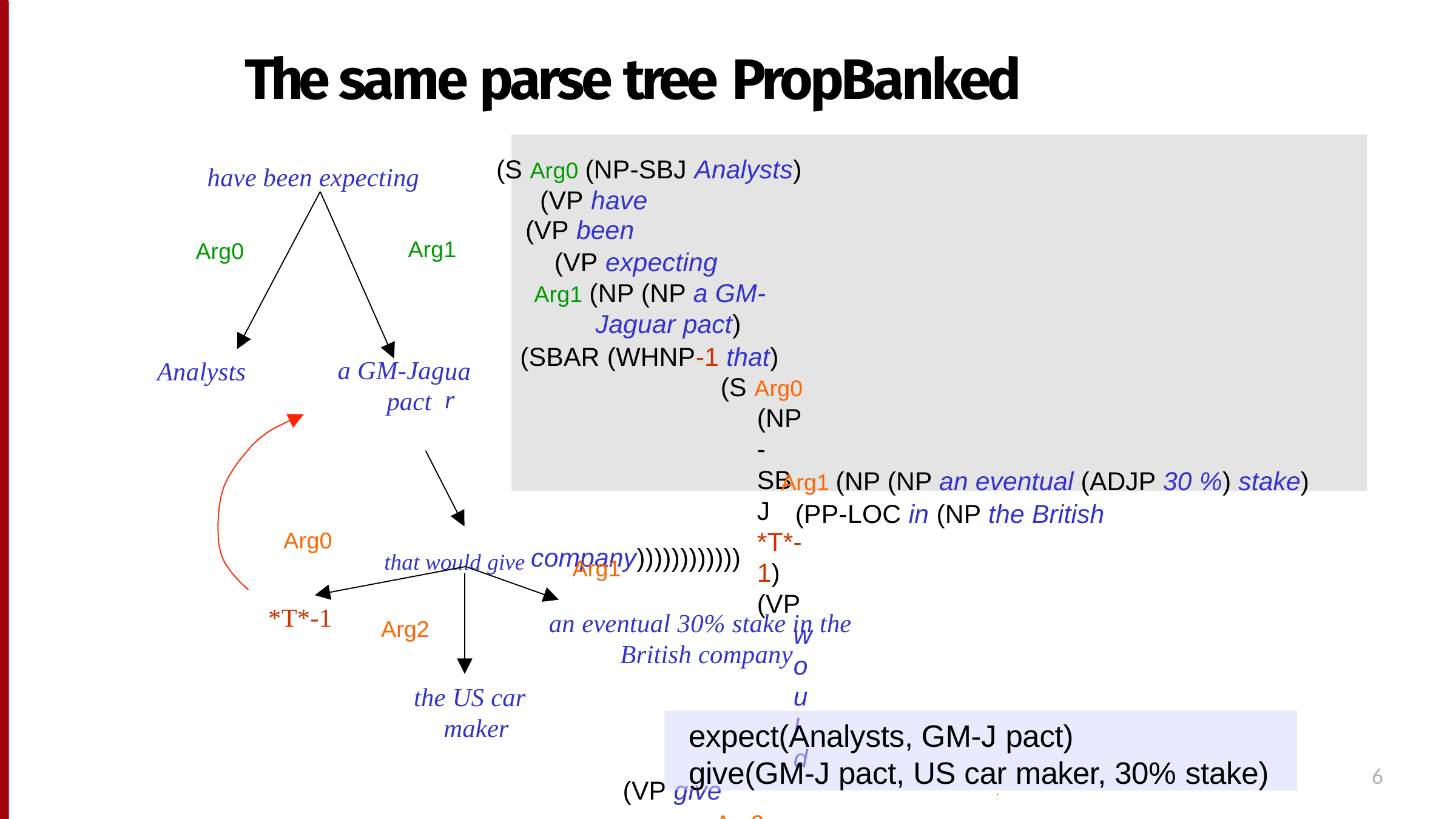

# The same parse tree PropBanked

(S Arg0 (NP-SBJ Analysts)  (VP have
(VP been
(VP expecting
Arg1 (NP (NP a GM-Jaguar pact)
(SBAR (WHNP-1 that)
(S Arg0 (NP-SBJ *T*-1)
(VP would
(VP give
Arg2 (NP the U.S. car maker)
have been expecting

Arg1
Arg0

a GM-Jag
pact
Analysts
uar

Arg1 (NP (NP an eventual (ADJP 30 %) stake)  (PP-LOC in (NP the British

Arg0
that would give company))))))))))))
Arg1

*T*-1
an eventual 30% stake in the  British company
Arg2

the US car  maker
expect(Analysts, GM-J pact)
give(GM-J pact, US car maker, 30% stake)
6